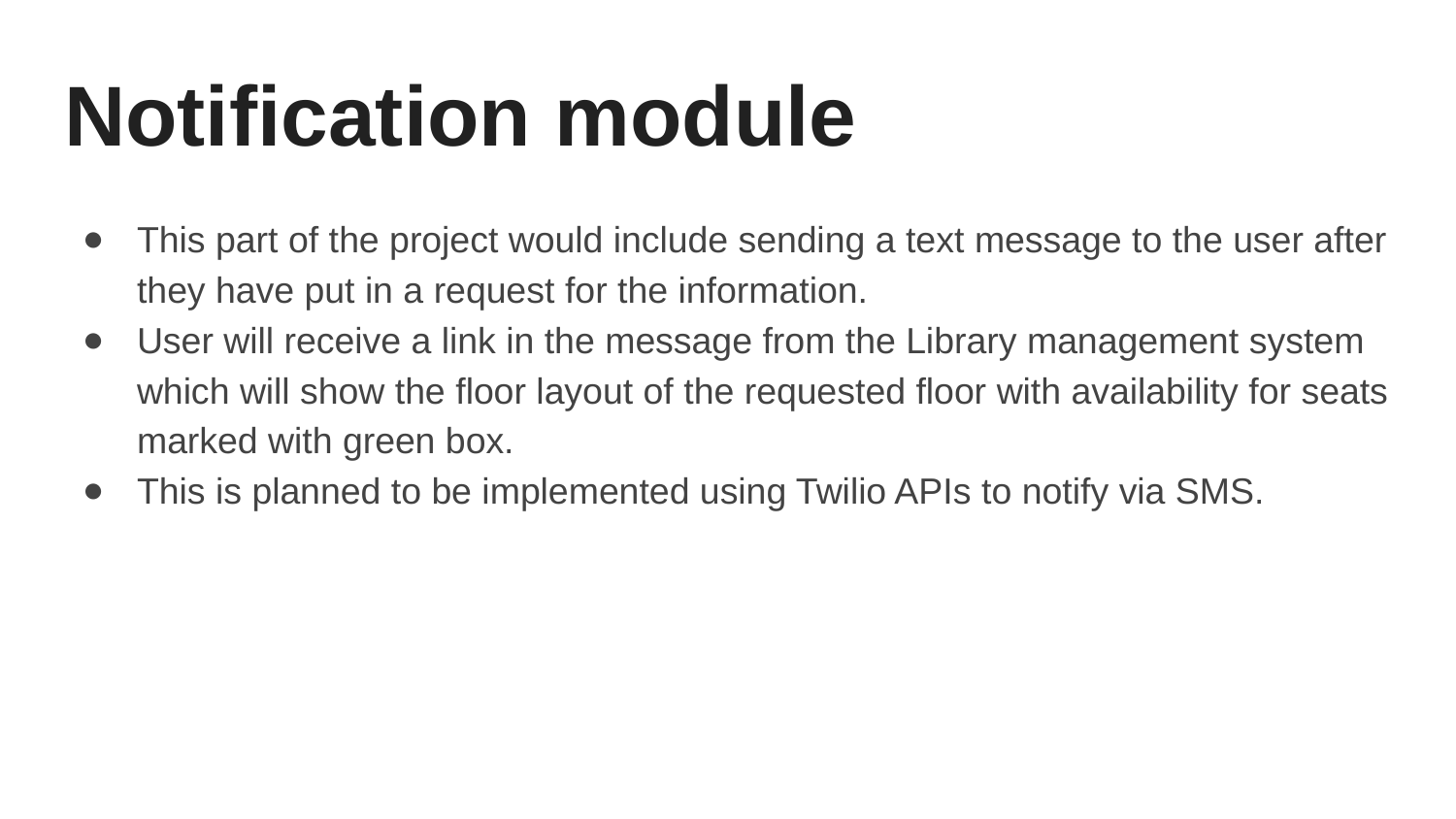

# Notification module
This part of the project would include sending a text message to the user after they have put in a request for the information.
User will receive a link in the message from the Library management system which will show the floor layout of the requested floor with availability for seats marked with green box.
This is planned to be implemented using Twilio APIs to notify via SMS.